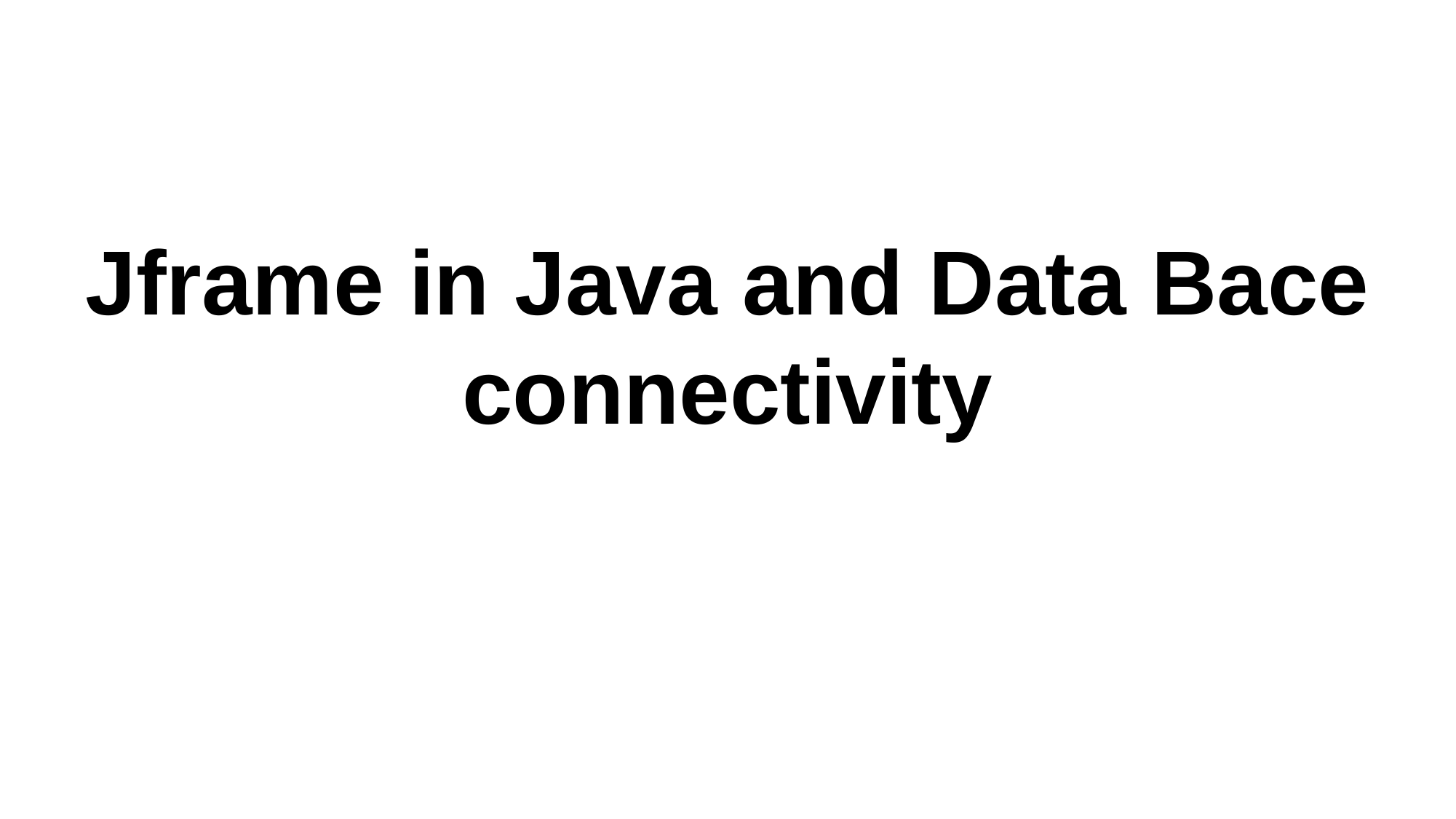

Jframe in Java and Data Bace connectivity